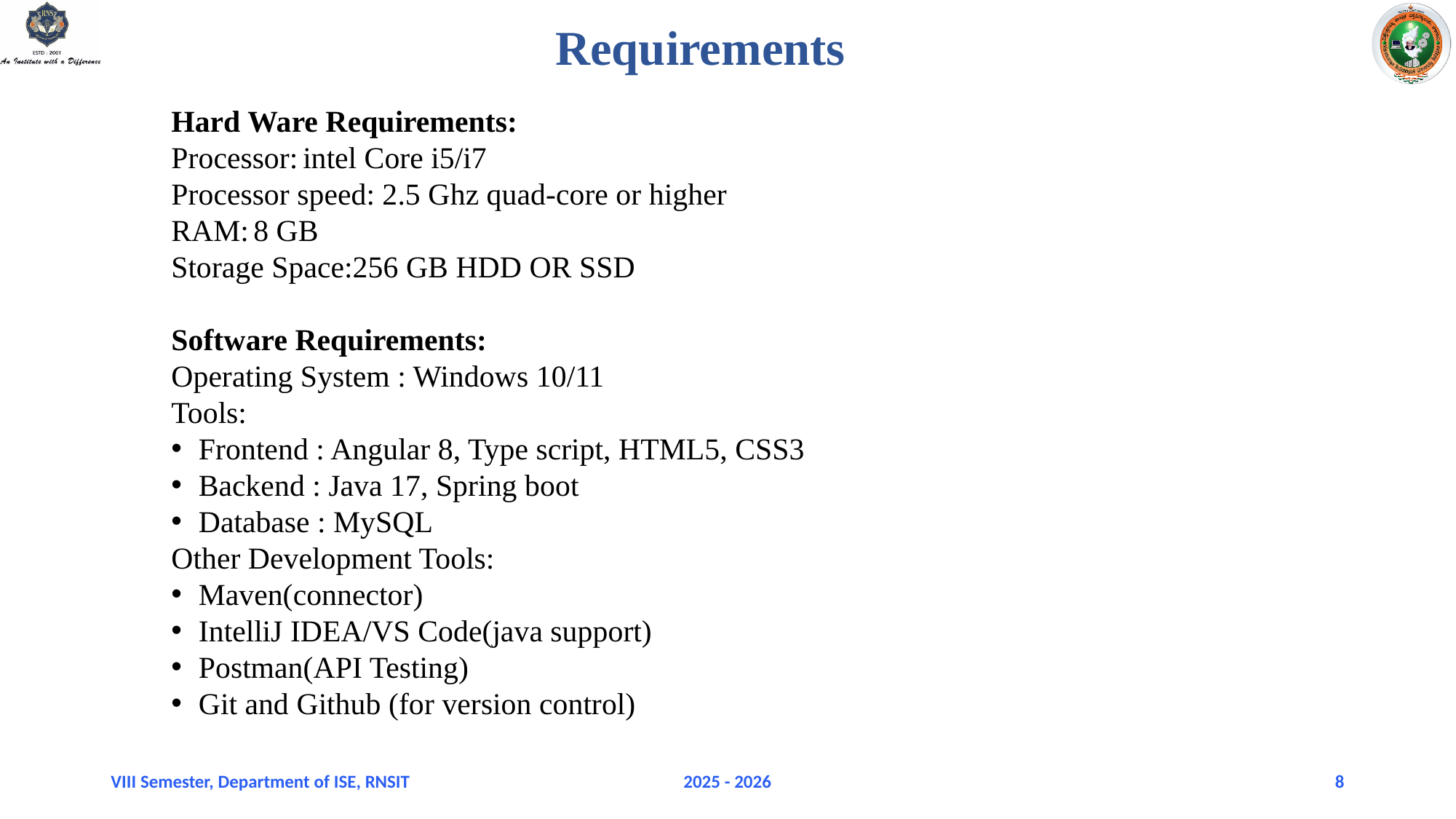

# Requirements
Hard Ware Requirements:
Processor: intel Core i5/i7
Processor speed: 2.5 Ghz quad-core or higher
RAM: 8 GB
Storage Space:256 GB HDD OR SSD
Software Requirements:
Operating System : Windows 10/11
Tools:
Frontend : Angular 8, Type script, HTML5, CSS3
Backend : Java 17, Spring boot
Database : MySQL
Other Development Tools:
Maven(connector)
IntelliJ IDEA/VS Code(java support)
Postman(API Testing)
Git and Github (for version control)

VIII Semester, Department of ISE, RNSIT
2025 - 2026
8